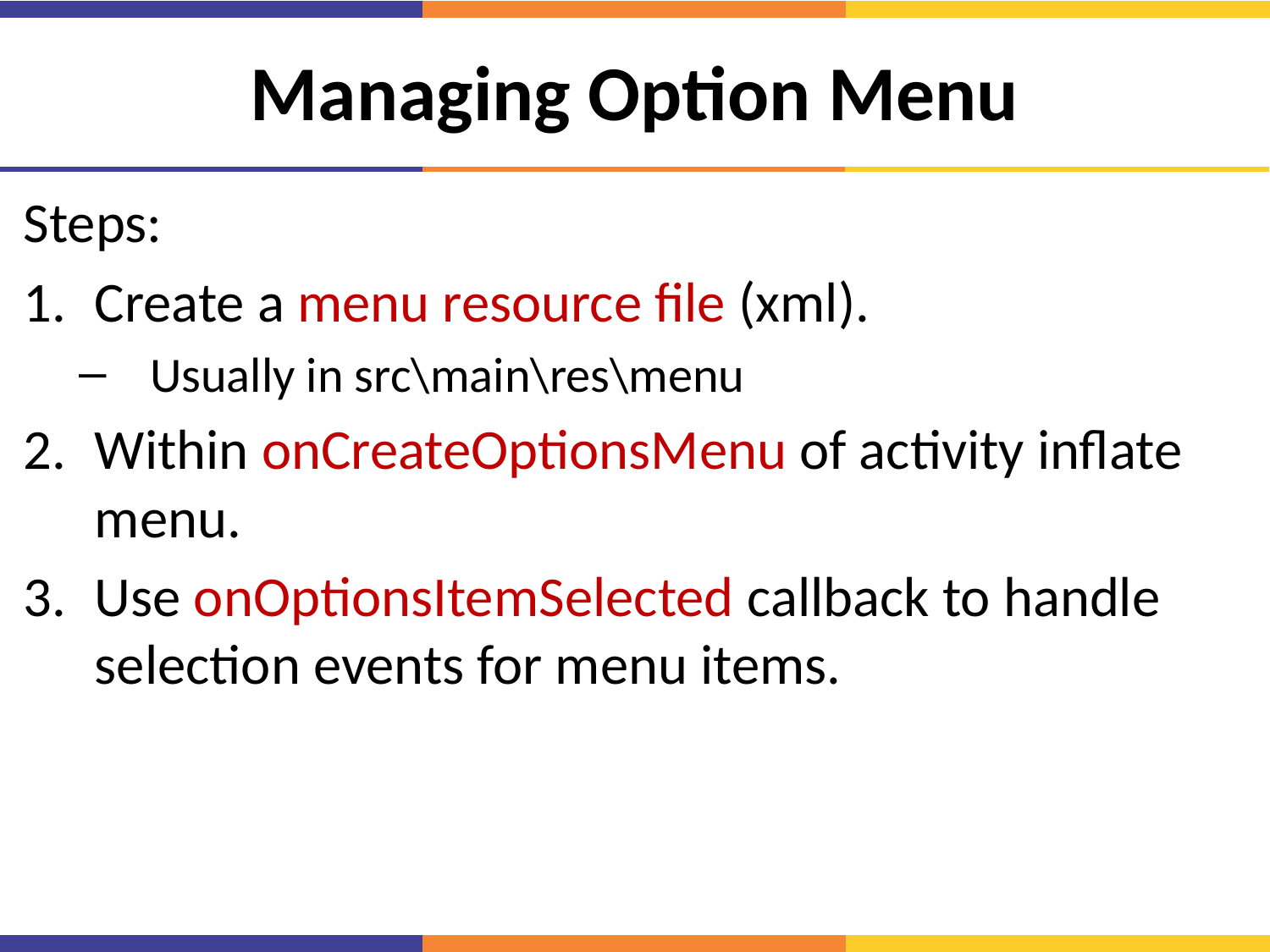

# Managing Option Menu
Steps:
Create a menu resource file (xml).
Usually in src\main\res\menu
Within onCreateOptionsMenu of activity inflate menu.
Use onOptionsItemSelected callback to handle selection events for menu items.